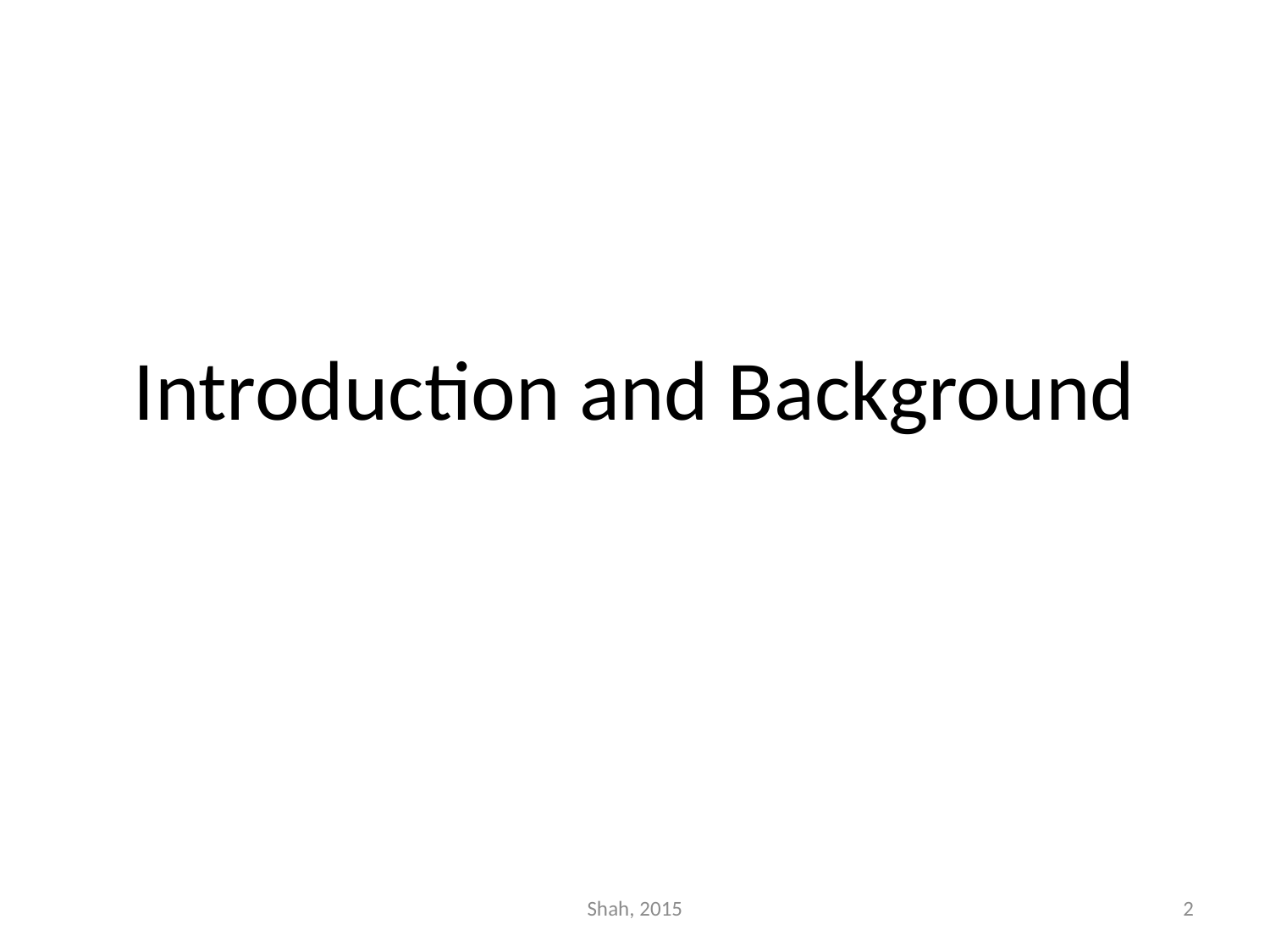

# Introduction and Background
Shah, 2015
2